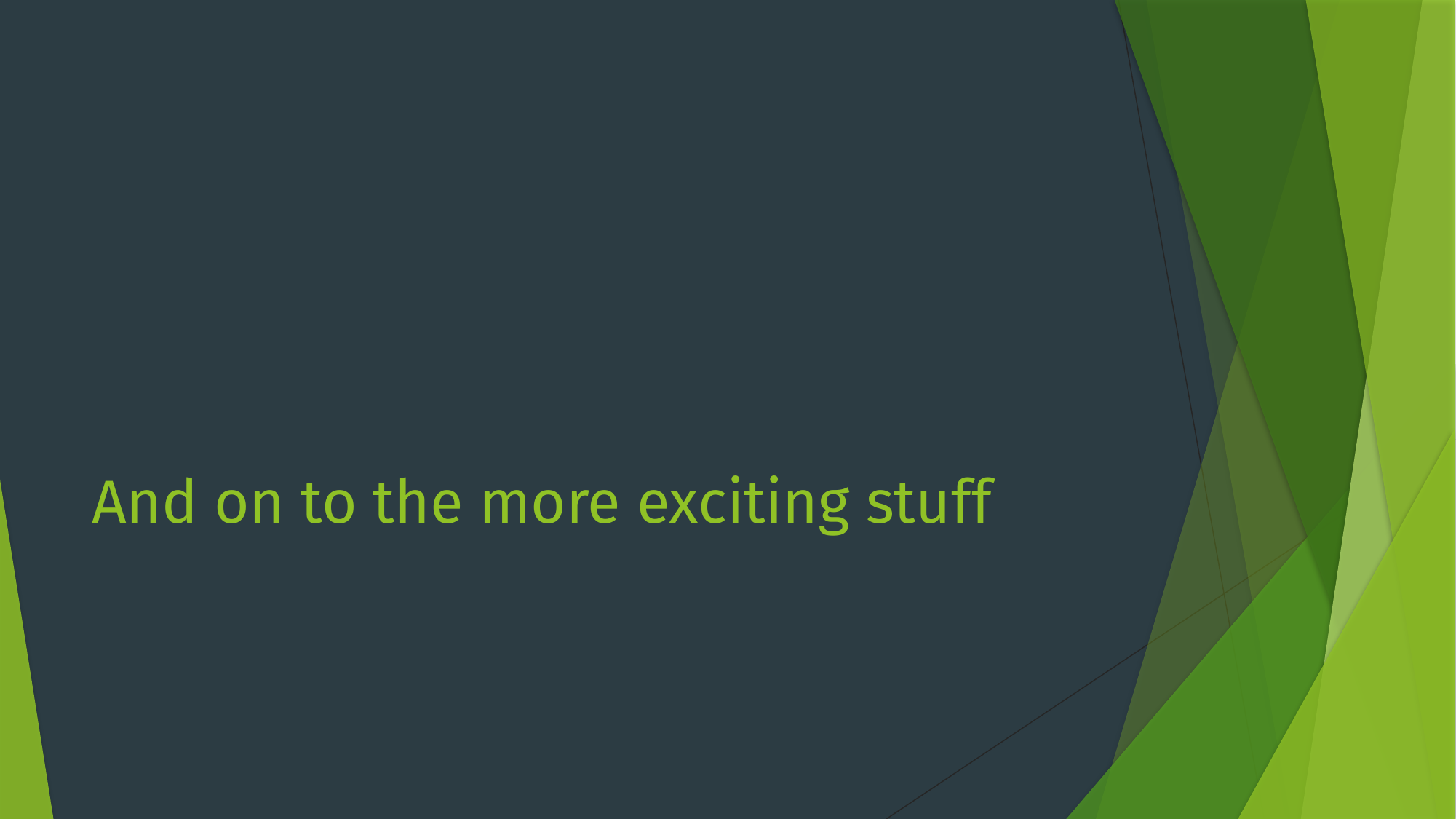

# And on to the more exciting stuff